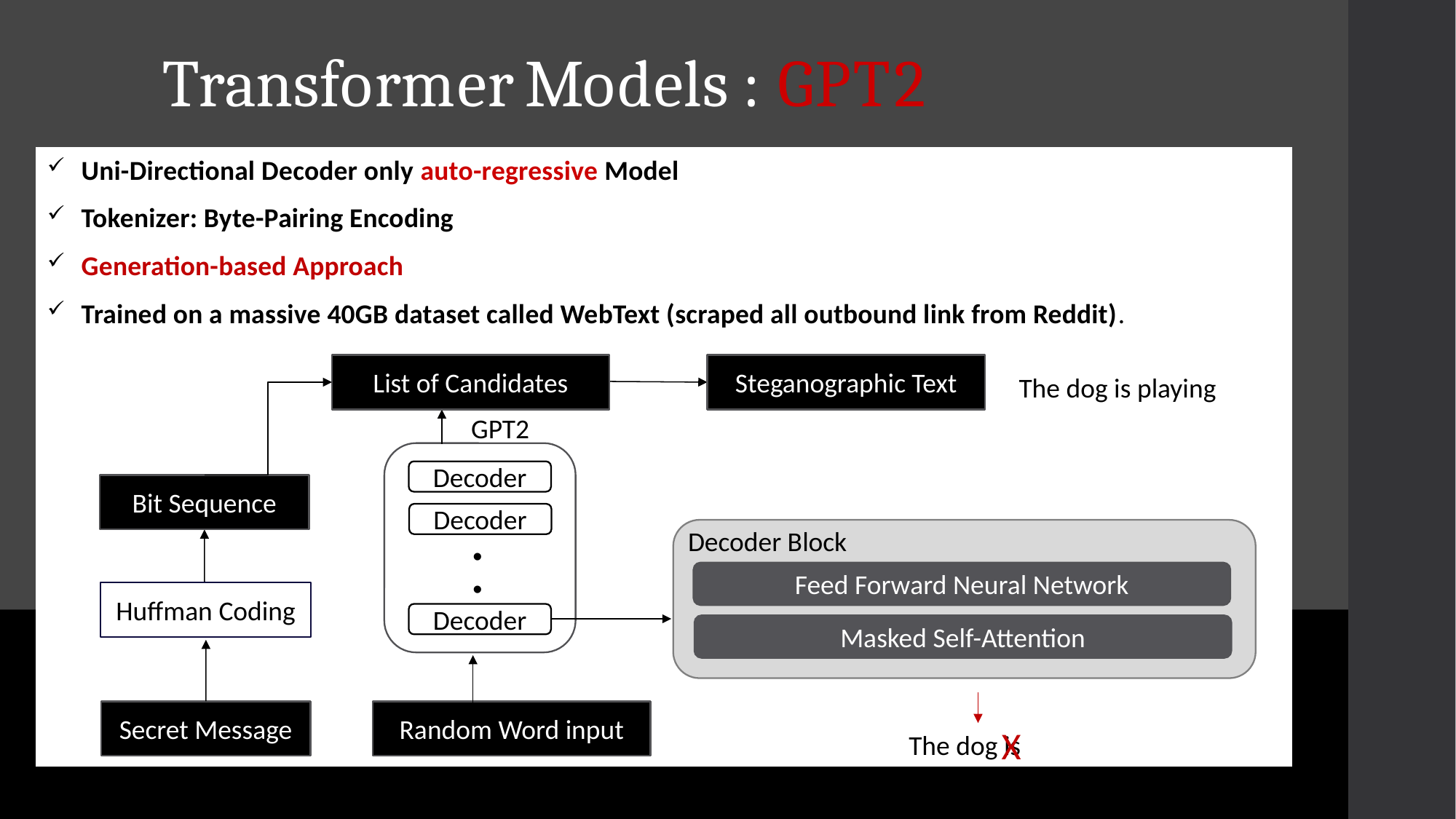

Transformer Models : GPT2

Uni-Directional Decoder only auto-regressive Model
Tokenizer: Byte-Pairing Encoding
Generation-based Approach
Trained on a massive 40GB dataset called WebText (scraped all outbound link from Reddit).

List of Candidates
Steganographic Text
The dog is playing
GPT2

Decoder
Bit Sequence
Decoder
Decoder Block

Feed Forward Neural Network
Huffman Coding
Decoder
Masked Self-Attention
Secret Message
Random Word input
X
The dog is